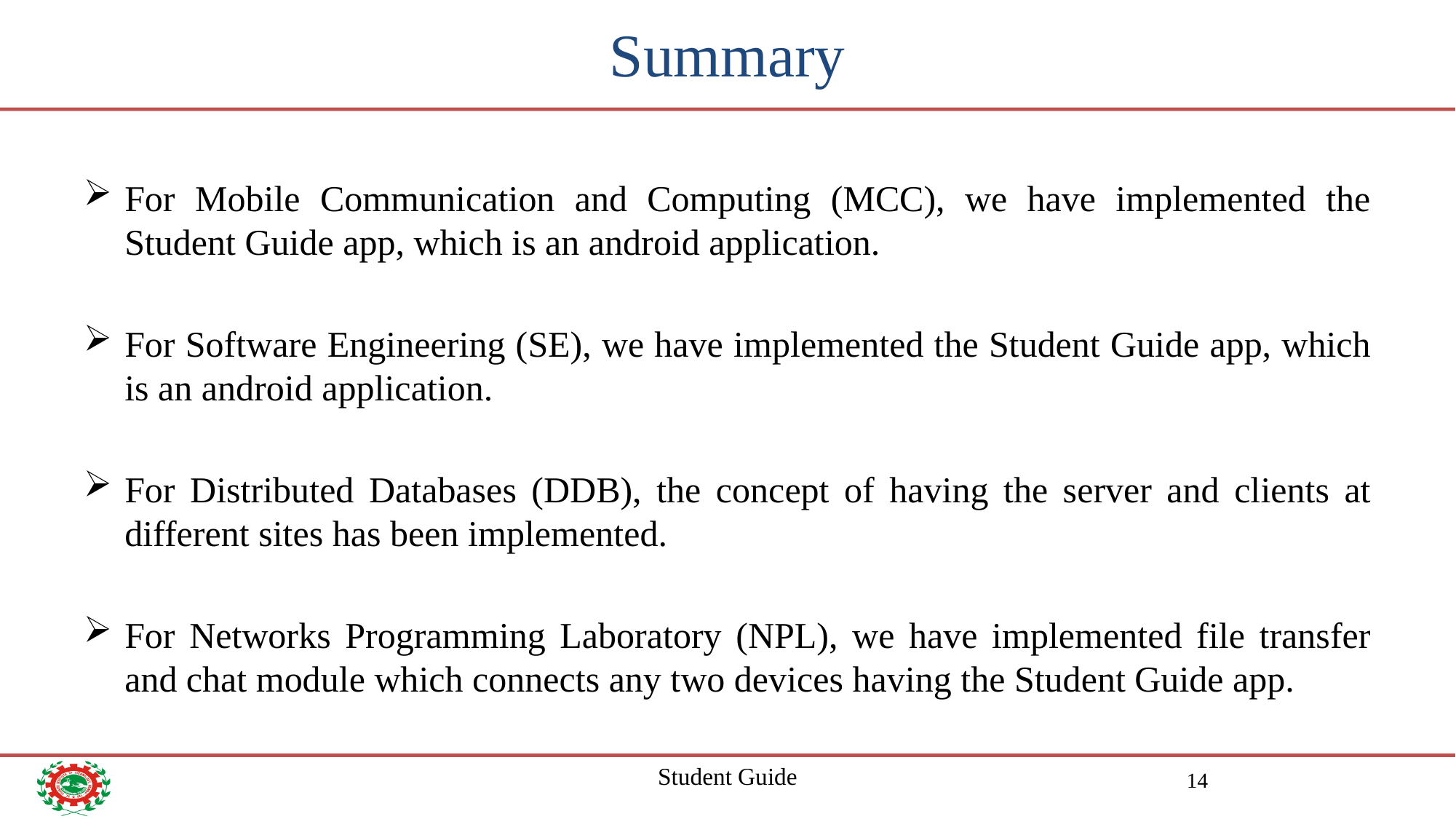

# Summary

For Mobile Communication and Computing (MCC), we have implemented the Student Guide app, which is an android application.

For Software Engineering (SE), we have implemented the Student Guide app, which is an android application.

For Distributed Databases (DDB), the concept of having the server and clients at different sites has been implemented.

For Networks Programming Laboratory (NPL), we have implemented file transfer and chat module which connects any two devices having the Student Guide app.

Student Guide
14